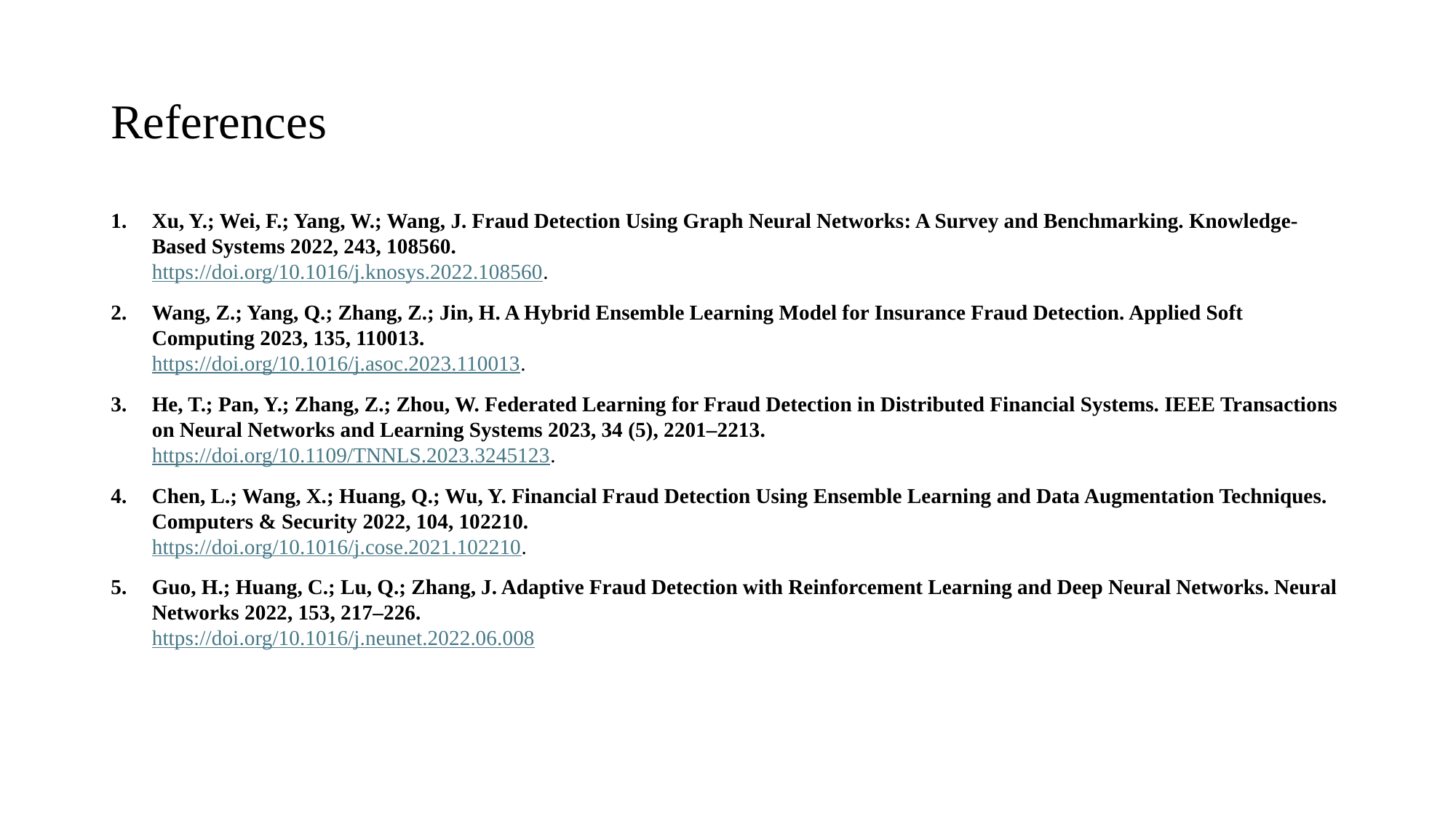

# References
Xu, Y.; Wei, F.; Yang, W.; Wang, J. Fraud Detection Using Graph Neural Networks: A Survey and Benchmarking. Knowledge-Based Systems 2022, 243, 108560.
https://doi.org/10.1016/j.knosys.2022.108560.
Wang, Z.; Yang, Q.; Zhang, Z.; Jin, H. A Hybrid Ensemble Learning Model for Insurance Fraud Detection. Applied Soft Computing 2023, 135, 110013.
https://doi.org/10.1016/j.asoc.2023.110013.
He, T.; Pan, Y.; Zhang, Z.; Zhou, W. Federated Learning for Fraud Detection in Distributed Financial Systems. IEEE Transactions on Neural Networks and Learning Systems 2023, 34 (5), 2201–2213.
https://doi.org/10.1109/TNNLS.2023.3245123.
Chen, L.; Wang, X.; Huang, Q.; Wu, Y. Financial Fraud Detection Using Ensemble Learning and Data Augmentation Techniques. Computers & Security 2022, 104, 102210.
https://doi.org/10.1016/j.cose.2021.102210.
Guo, H.; Huang, C.; Lu, Q.; Zhang, J. Adaptive Fraud Detection with Reinforcement Learning and Deep Neural Networks. Neural Networks 2022, 153, 217–226.
https://doi.org/10.1016/j.neunet.2022.06.008